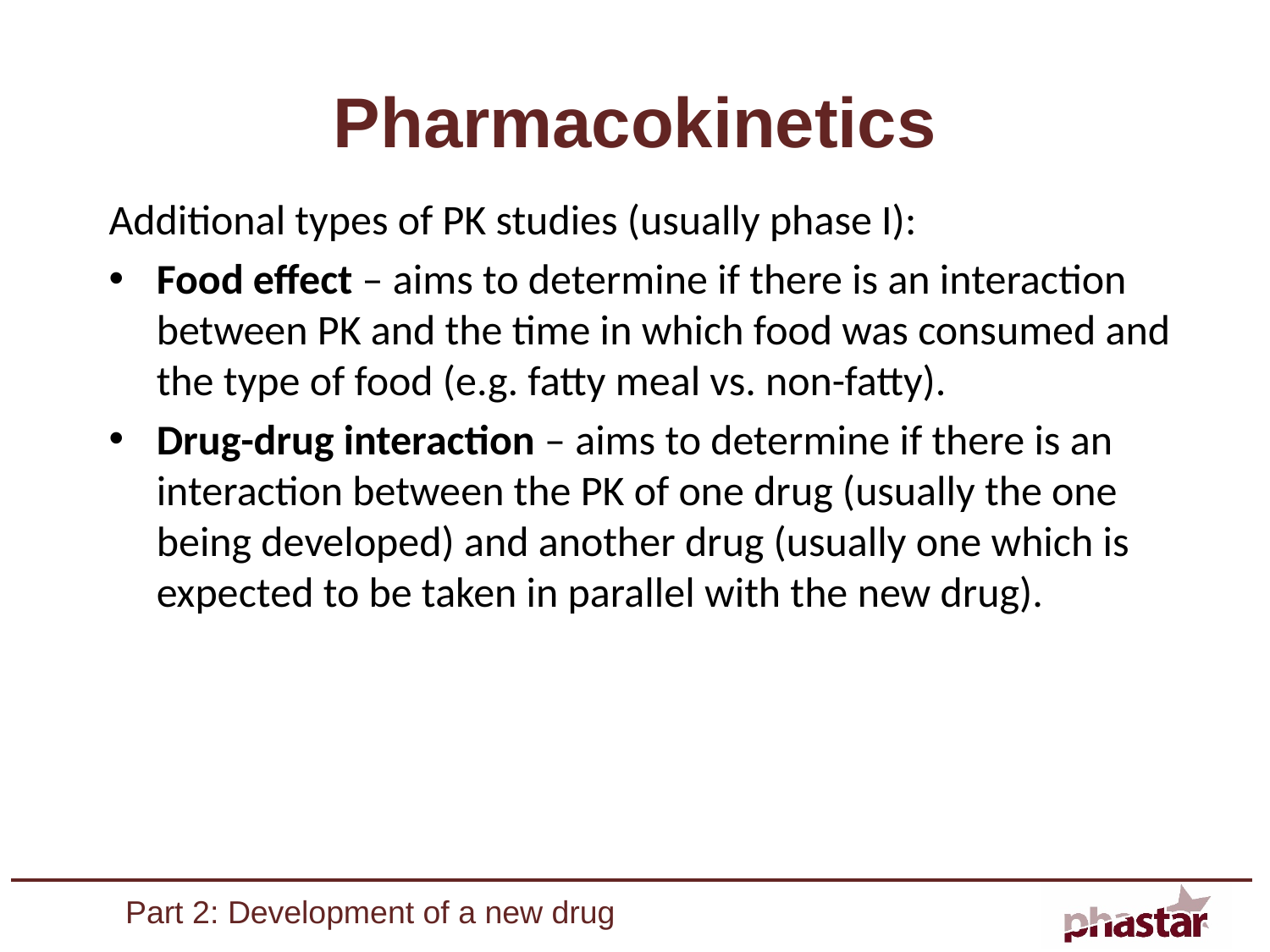

# Pharmacokinetics
Additional types of PK studies (usually phase I):
Food effect – aims to determine if there is an interaction between PK and the time in which food was consumed and the type of food (e.g. fatty meal vs. non-fatty).
Drug-drug interaction – aims to determine if there is an interaction between the PK of one drug (usually the one being developed) and another drug (usually one which is expected to be taken in parallel with the new drug).

Part 2: Development of a new drug